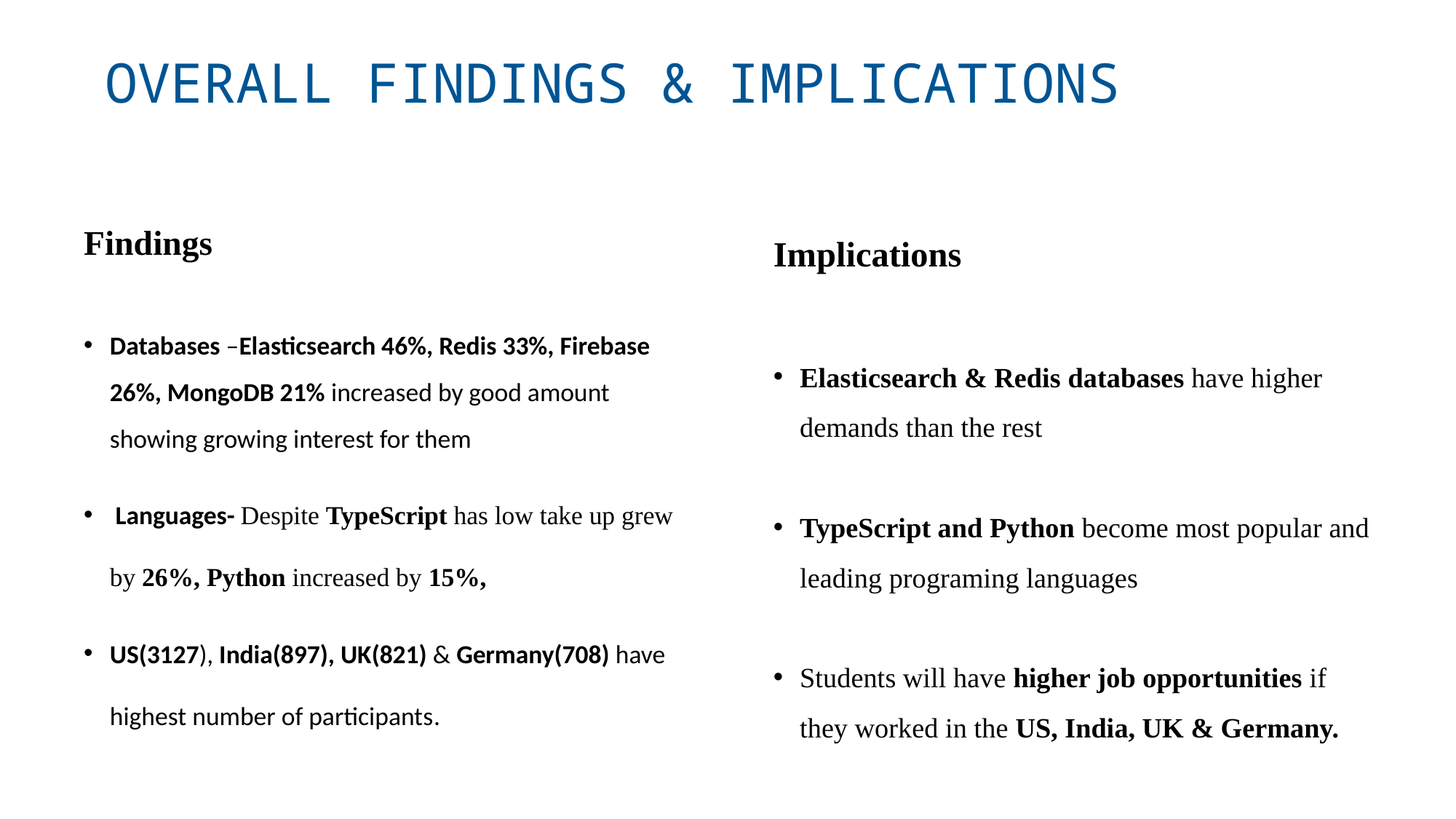

OVERALL FINDINGS & IMPLICATIONS
Findings

Databases –Elasticsearch 46%, Redis 33%, Firebase 26%, MongoDB 21% increased by good amount showing growing interest for them
 Languages- Despite TypeScript has low take up grew by 26%, Python increased by 15%,
US(3127), India(897), UK(821) & Germany(708) have  highest number of participants.

Implications

Elasticsearch & Redis databases have higher demands than the rest
TypeScript and Python become most popular and leading programing languages
Students will have higher job opportunities if they worked in the US, India, UK & Germany.